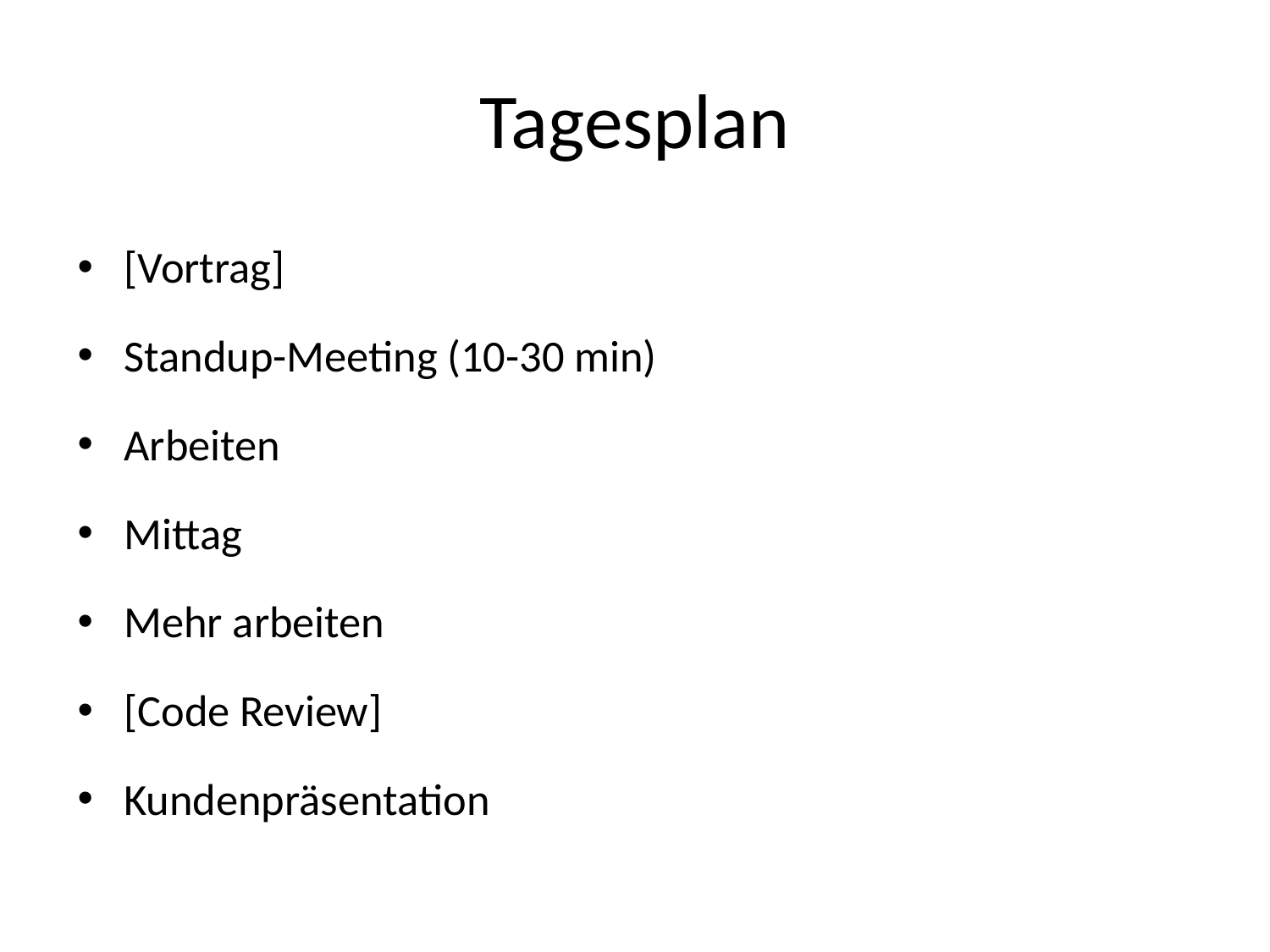

# Tagesplan
[Vortrag]
Standup-Meeting (10-30 min)
Arbeiten
Mittag
Mehr arbeiten
[Code Review]
Kundenpräsentation